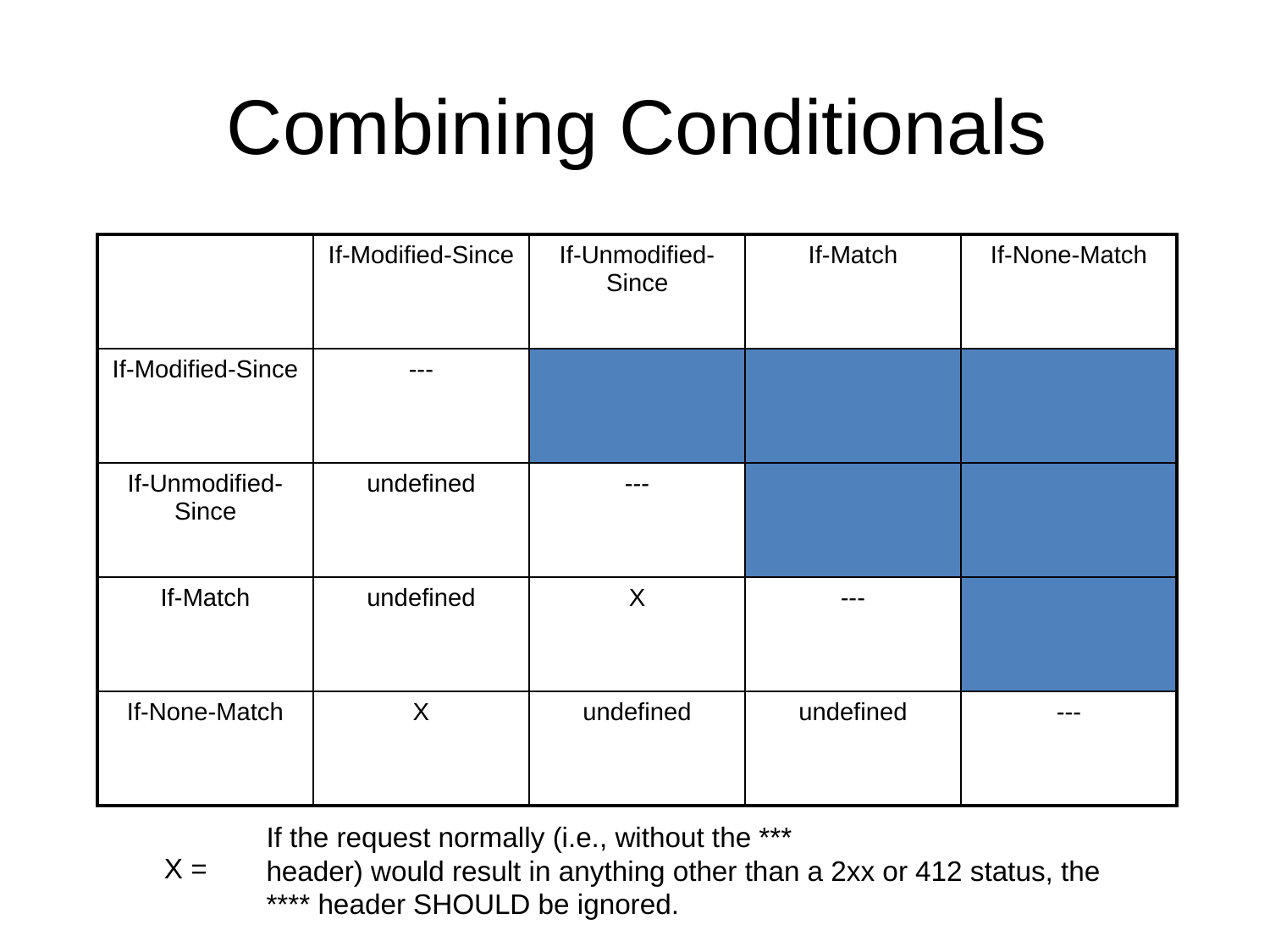

# Combining Conditionals
|  | If-Modified-Since | If-Unmodified-Since | If-Match | If-None-Match |
| --- | --- | --- | --- | --- |
| If-Modified-Since | --- |  |  |  |
| If-Unmodified-Since | undefined | --- |  |  |
| If-Match | undefined | X | --- |  |
| If-None-Match | X | undefined | undefined | --- |
   If the request normally (i.e., without the ***
   header) would result in anything other than a 2xx or 412 status, the
   **** header SHOULD be ignored.
X =